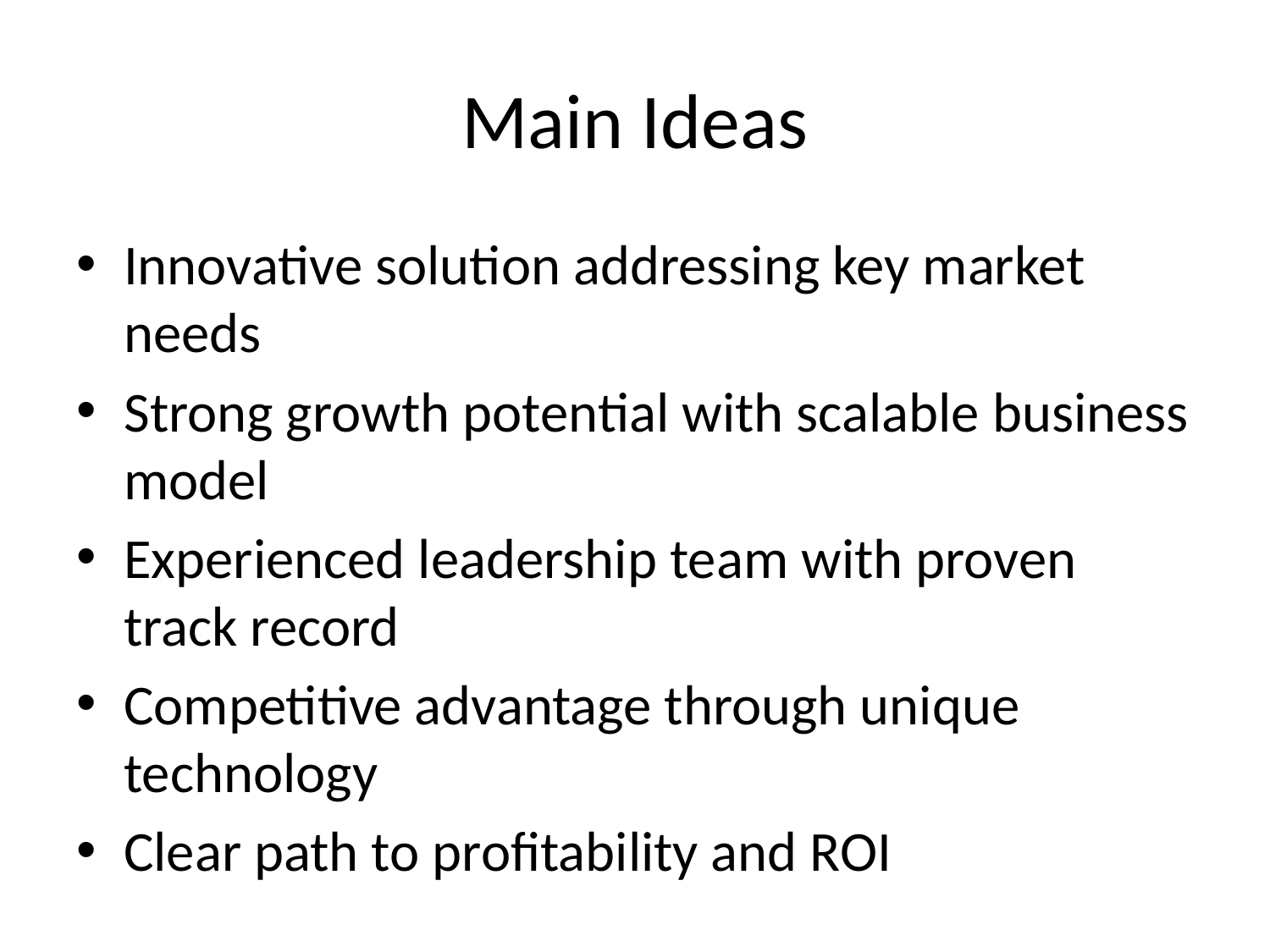

# Main Ideas
Innovative solution addressing key market needs
Strong growth potential with scalable business model
Experienced leadership team with proven track record
Competitive advantage through unique technology
Clear path to profitability and ROI